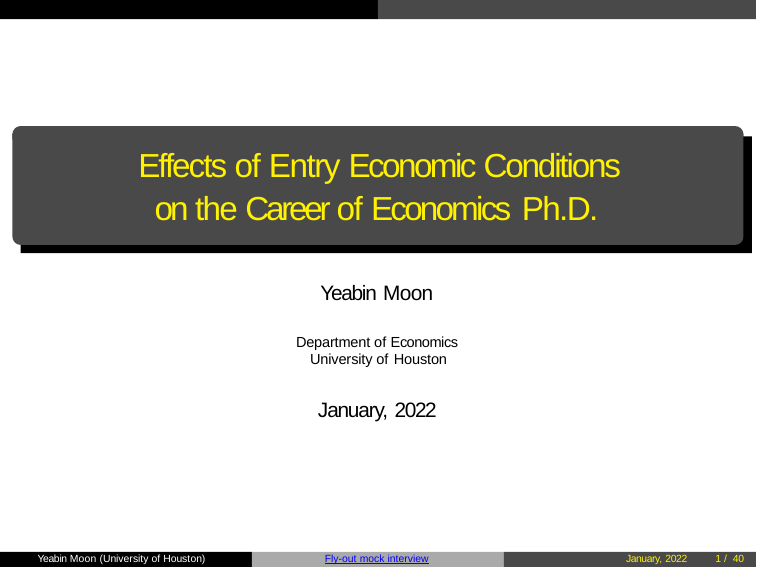

# Effects of Entry Economic Conditions  on the Career of Economics Ph.D.
Yeabin Moon

Department of Economics  University of Houston

January, 2022
Yeabin Moon (University of Houston)
Fly-out mock interview
January, 2022
1 / 40